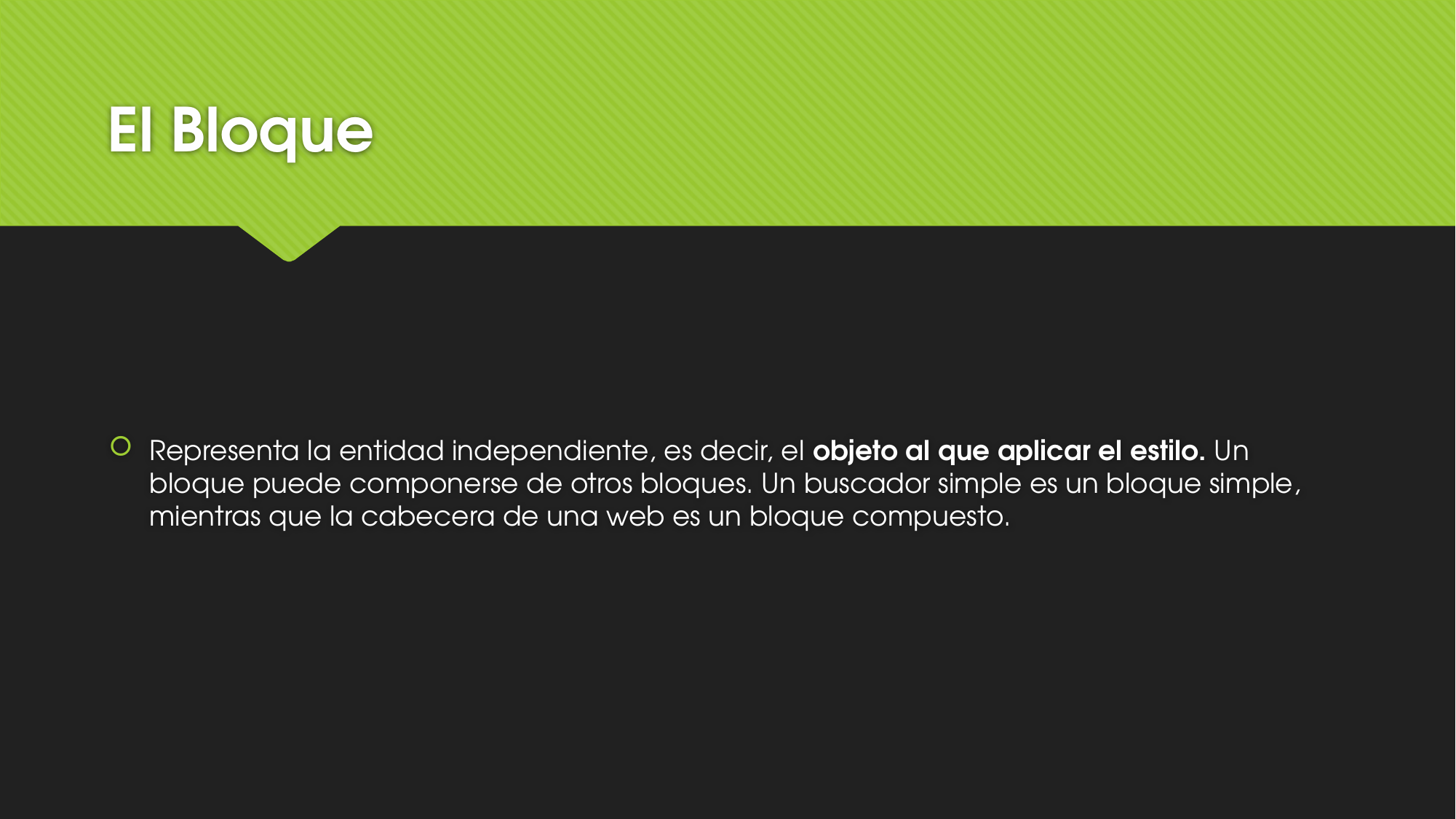

# El Bloque
Representa la entidad independiente, es decir, el objeto al que aplicar el estilo. Un bloque puede componerse de otros bloques. Un buscador simple es un bloque simple, mientras que la cabecera de una web es un bloque compuesto.